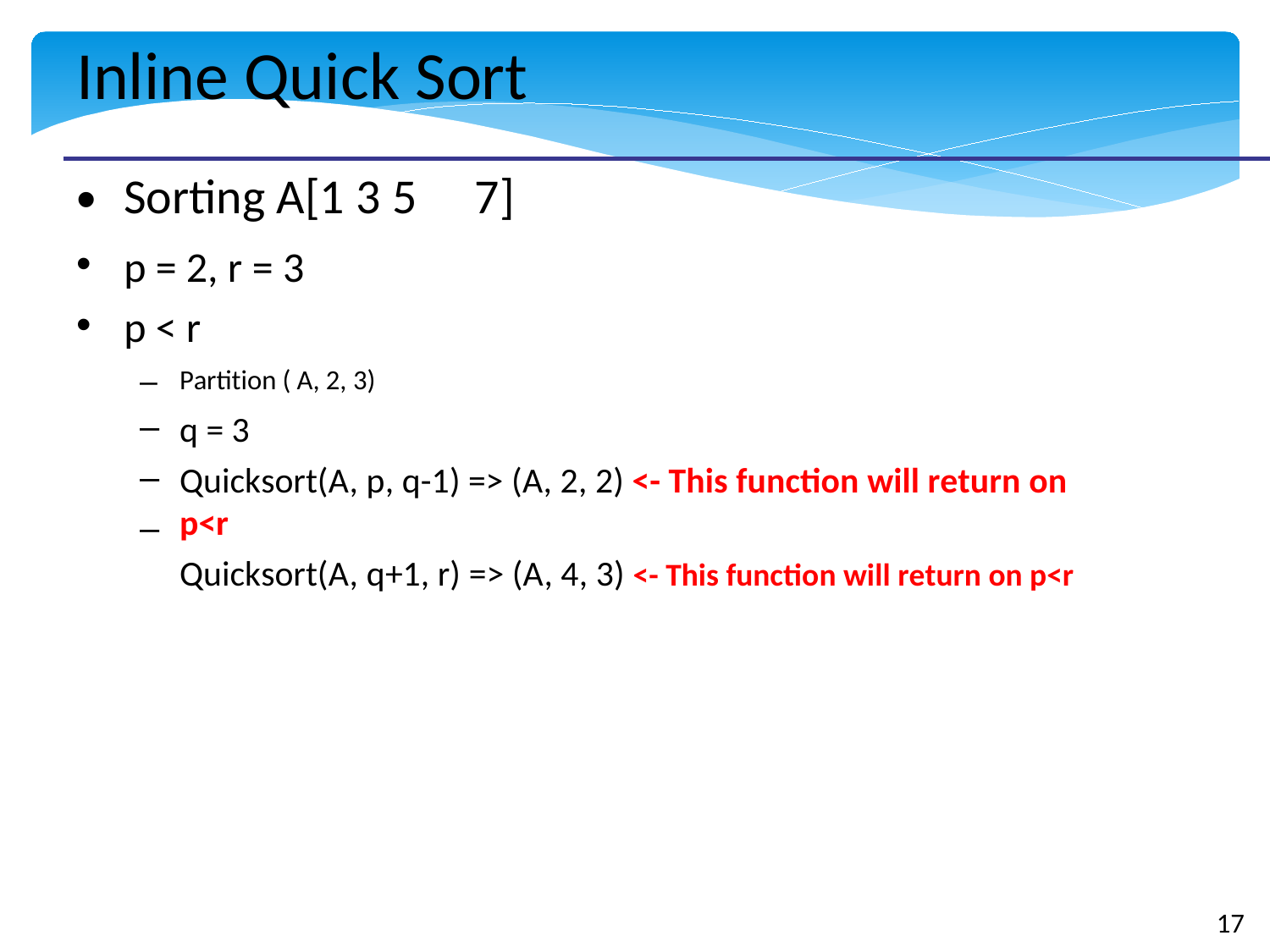

Inline Quick Sort

•
•
•
Sorting A[1 3 5
p = 2, r = 3
p < r
7]
–
–
–
–
Partition ( A, 2, 3)
q = 3
Quicksort(A, p, q-1) => (A, 2, 2) <- This function will return on p<r
Quicksort(A, q+1, r) => (A, 4, 3) <- This function will return on p<r
17